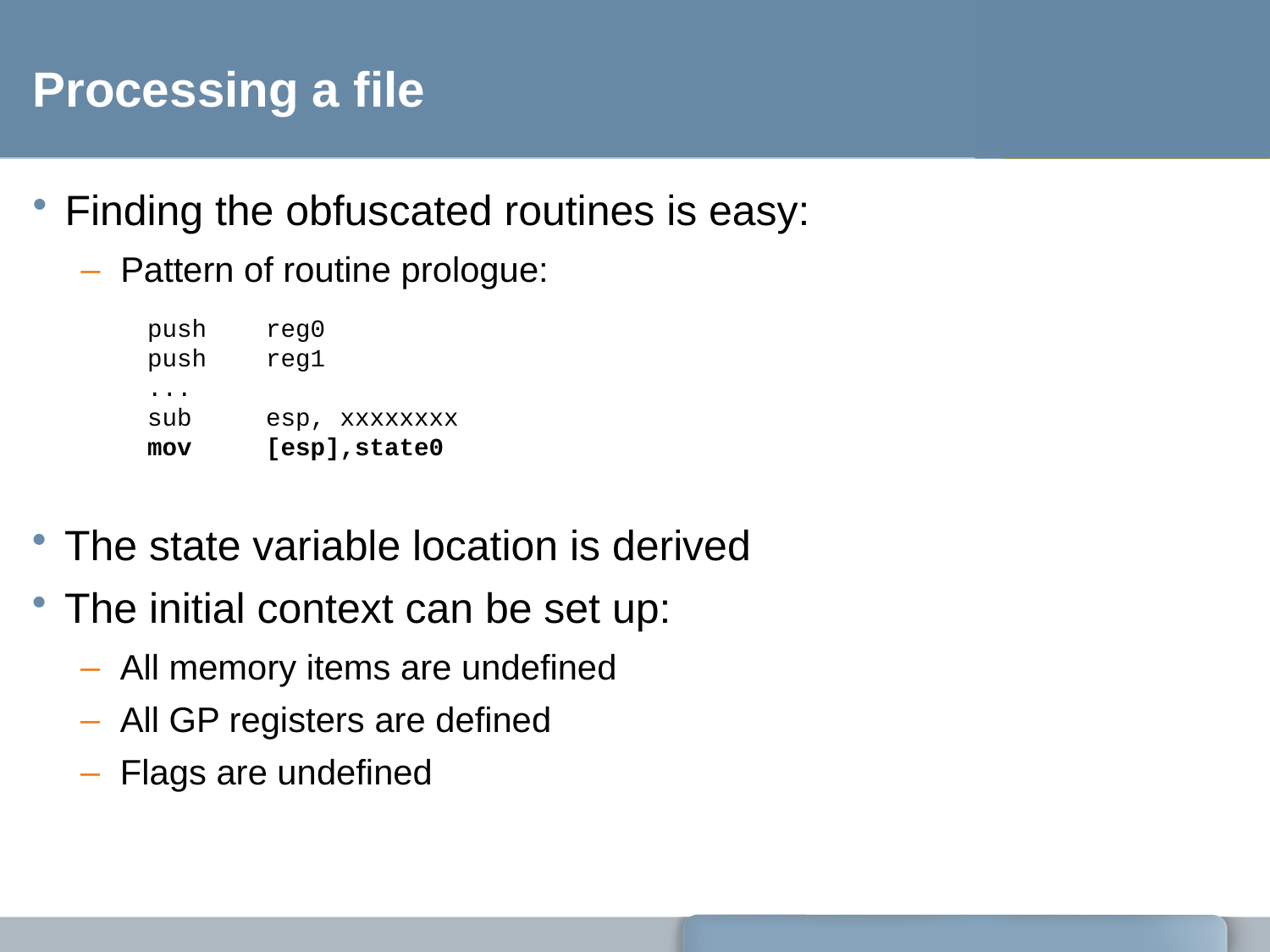

# Processing a file
Finding the obfuscated routines is easy:
Pattern of routine prologue:

push    reg0
push    reg1
...
sub     esp, xxxxxxxx
mov     [esp],state0
The state variable location is derived
The initial context can be set up:
All memory items are undefined
All GP registers are defined
Flags are undefined